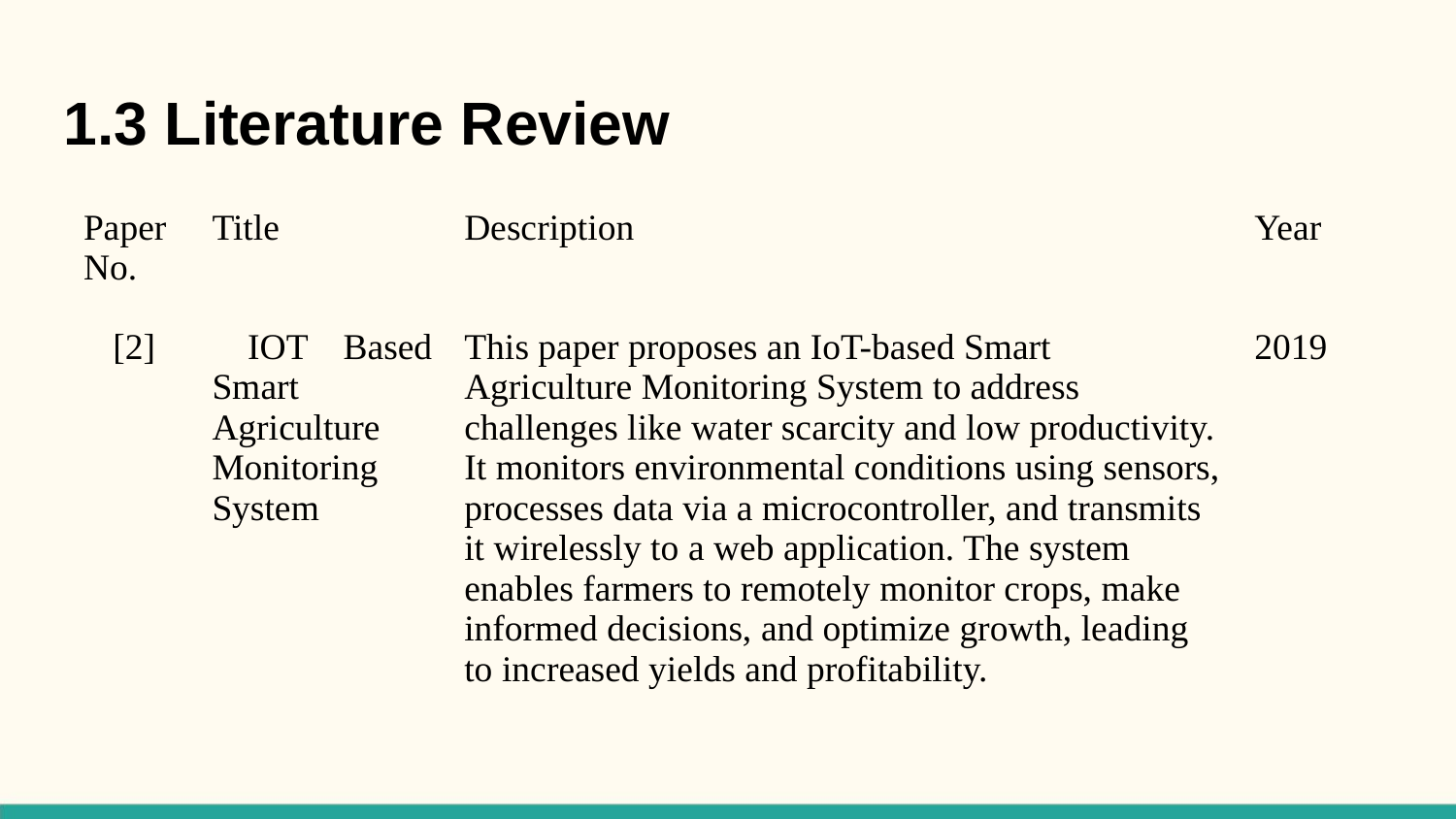

1.3 Literature Review

| Paper No. | Title | Description | Year |
| --- | --- | --- | --- |
| [2] | IOT Based Smart Agriculture Monitoring System | This paper proposes an IoT-based Smart Agriculture Monitoring System to address challenges like water scarcity and low productivity. It monitors environmental conditions using sensors, processes data via a microcontroller, and transmits it wirelessly to a web application. The system enables farmers to remotely monitor crops, make informed decisions, and optimize growth, leading to increased yields and profitability. | 2019 |